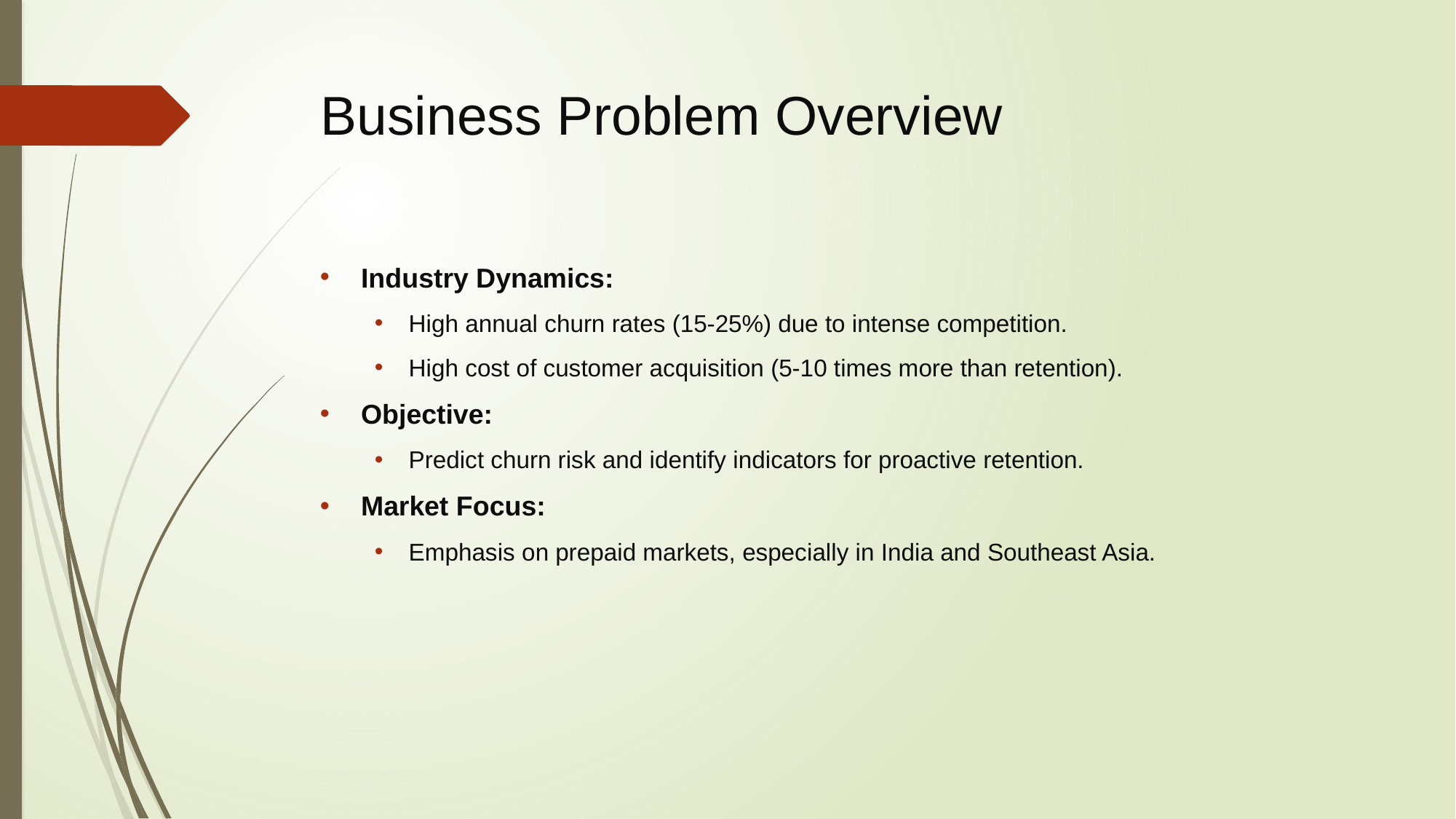

# Business Problem Overview
Industry Dynamics:
High annual churn rates (15-25%) due to intense competition.
High cost of customer acquisition (5-10 times more than retention).
Objective:
Predict churn risk and identify indicators for proactive retention.
Market Focus:
Emphasis on prepaid markets, especially in India and Southeast Asia.